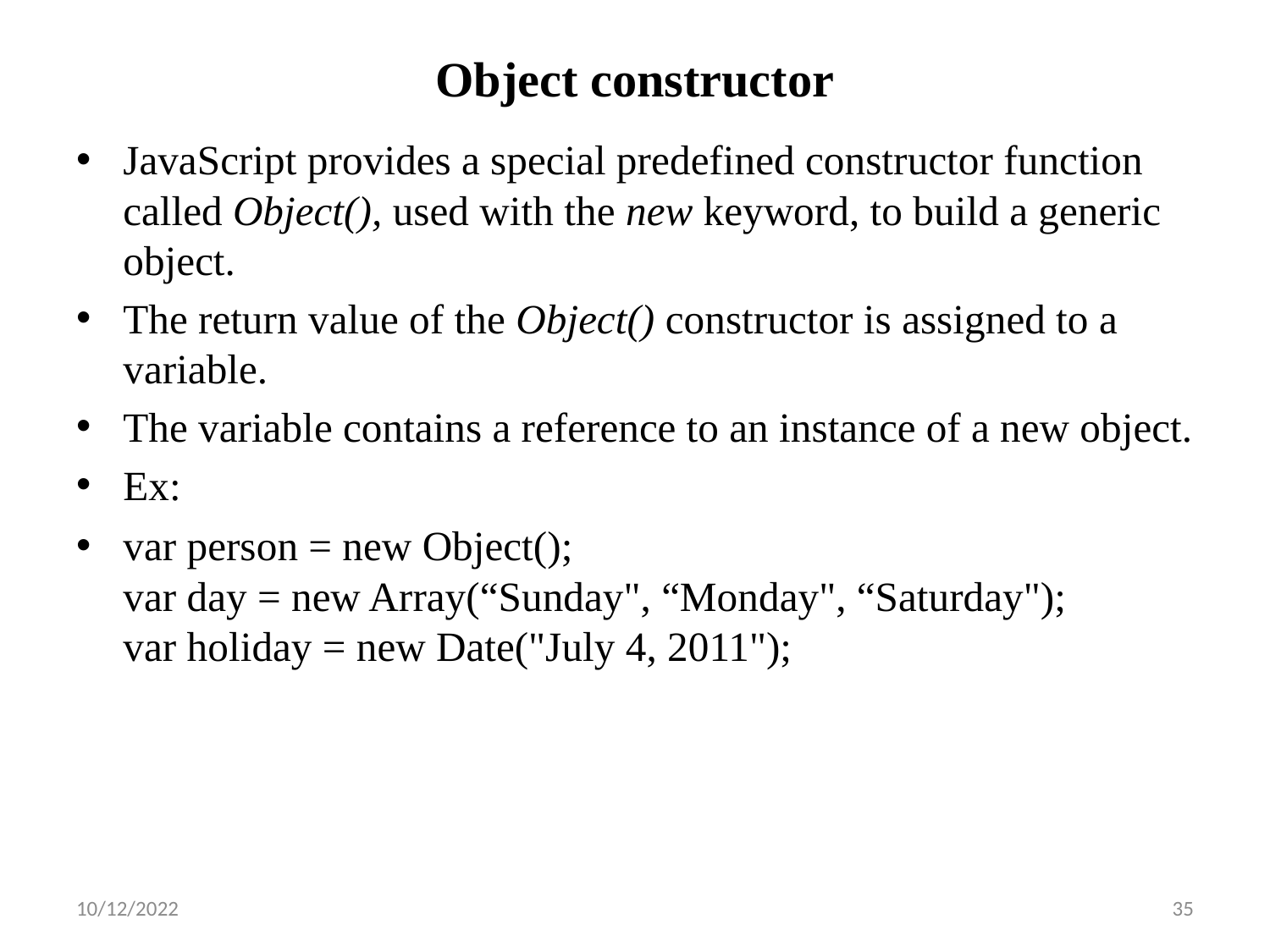

# Object constructor
JavaScript provides a special predefined constructor function called Object(), used with the new keyword, to build a generic object.
The return value of the Object() constructor is assigned to a variable.
The variable contains a reference to an instance of a new object.
Ex:
var person = new Object();
var day = new Array(“Sunday", “Monday", “Saturday");
var holiday = new Date("July 4, 2011");
10/12/2022
35